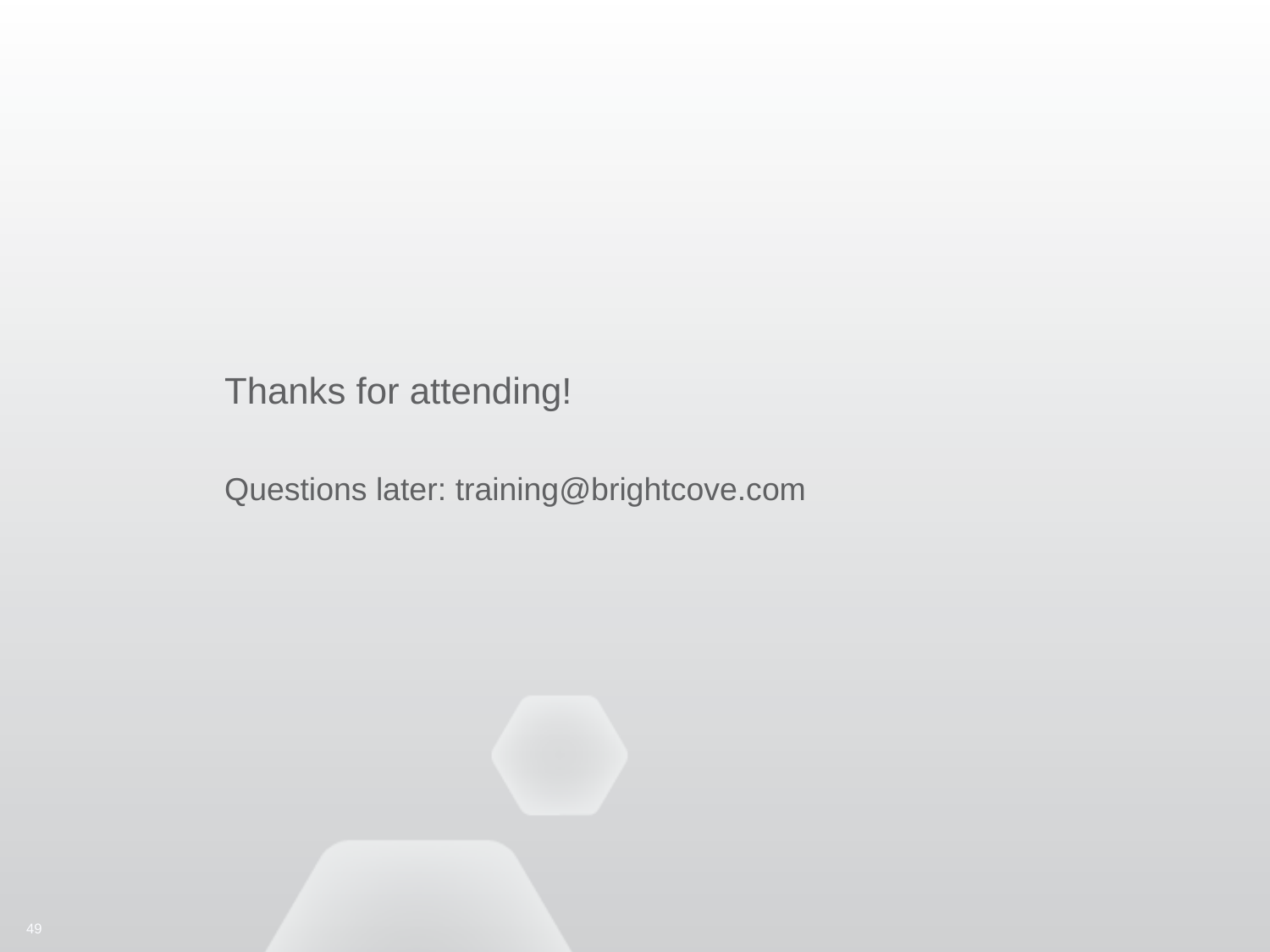

Thanks for attending!

Questions later: training@brightcove.com
49